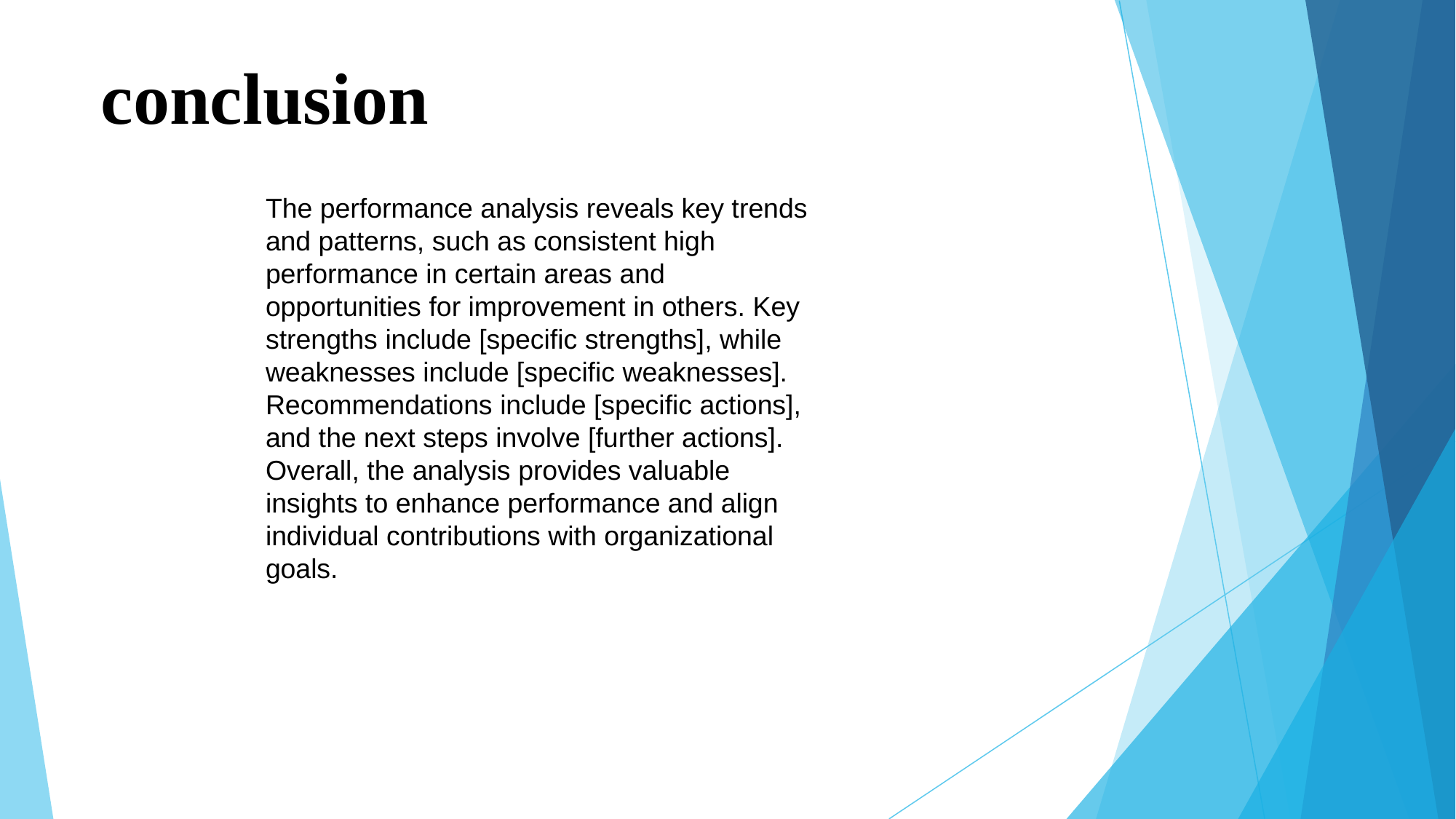

# conclusion
The performance analysis reveals key trends and patterns, such as consistent high performance in certain areas and opportunities for improvement in others. Key strengths include [specific strengths], while weaknesses include [specific weaknesses]. Recommendations include [specific actions], and the next steps involve [further actions]. Overall, the analysis provides valuable insights to enhance performance and align individual contributions with organizational goals.